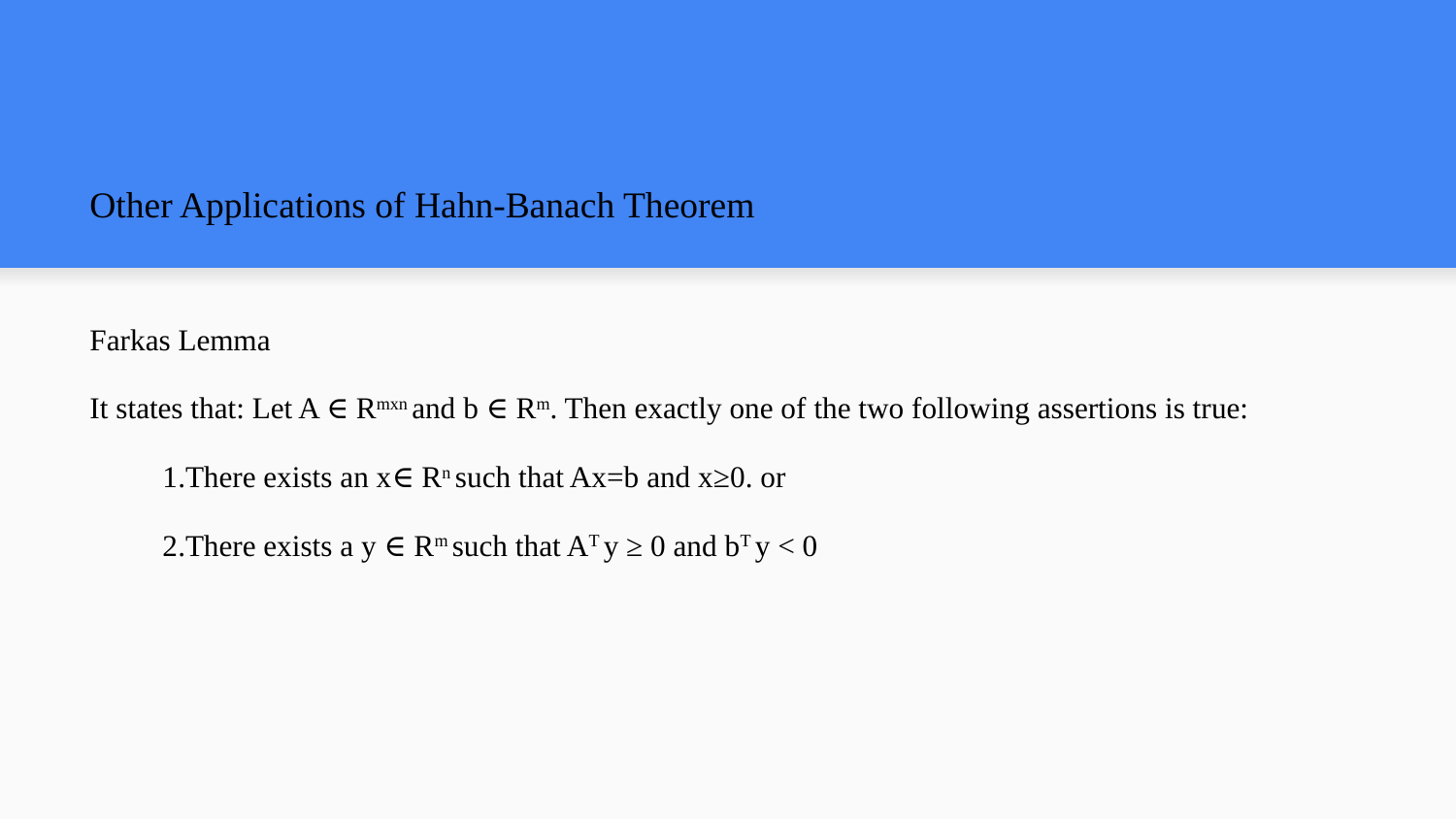

# Other Applications of Hahn-Banach Theorem
Farkas Lemma
It states that: Let A ∈ Rmxn and b ∈ Rm. Then exactly one of the two following assertions is true:
1.There exists an x∈ Rn such that Ax=b and x≥0. or
2.There exists a y ∈ Rm such that AT y ≥ 0 and bT y < 0